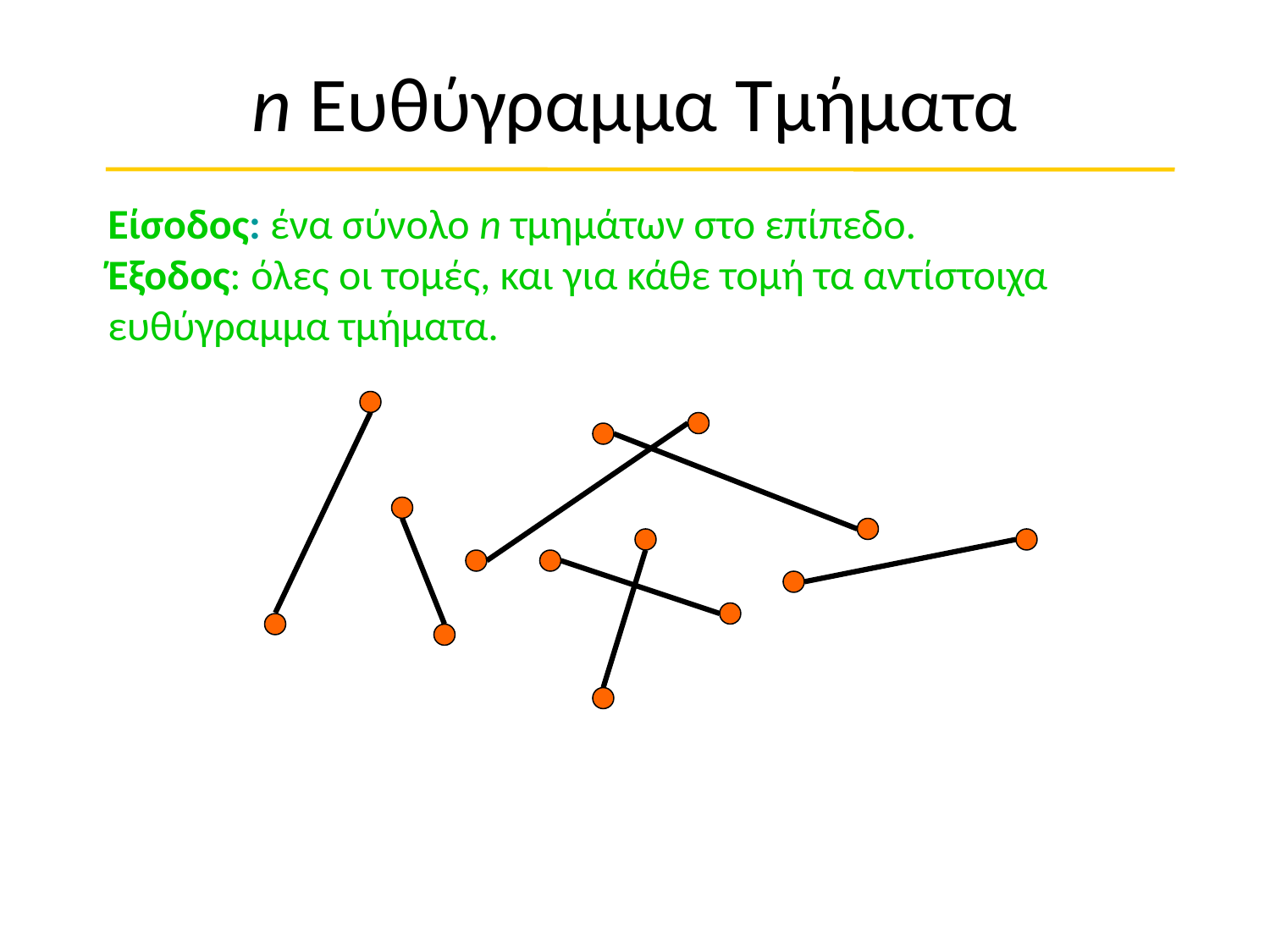

# n Ευθύγραμμα Τμήματα

Είσοδος: ένα σύνολο n τμημάτων στο επίπεδο.
Έξοδος: όλες οι τομές, και για κάθε τομή τα αντίστοιχα ευθύγραμμα τμήματα.